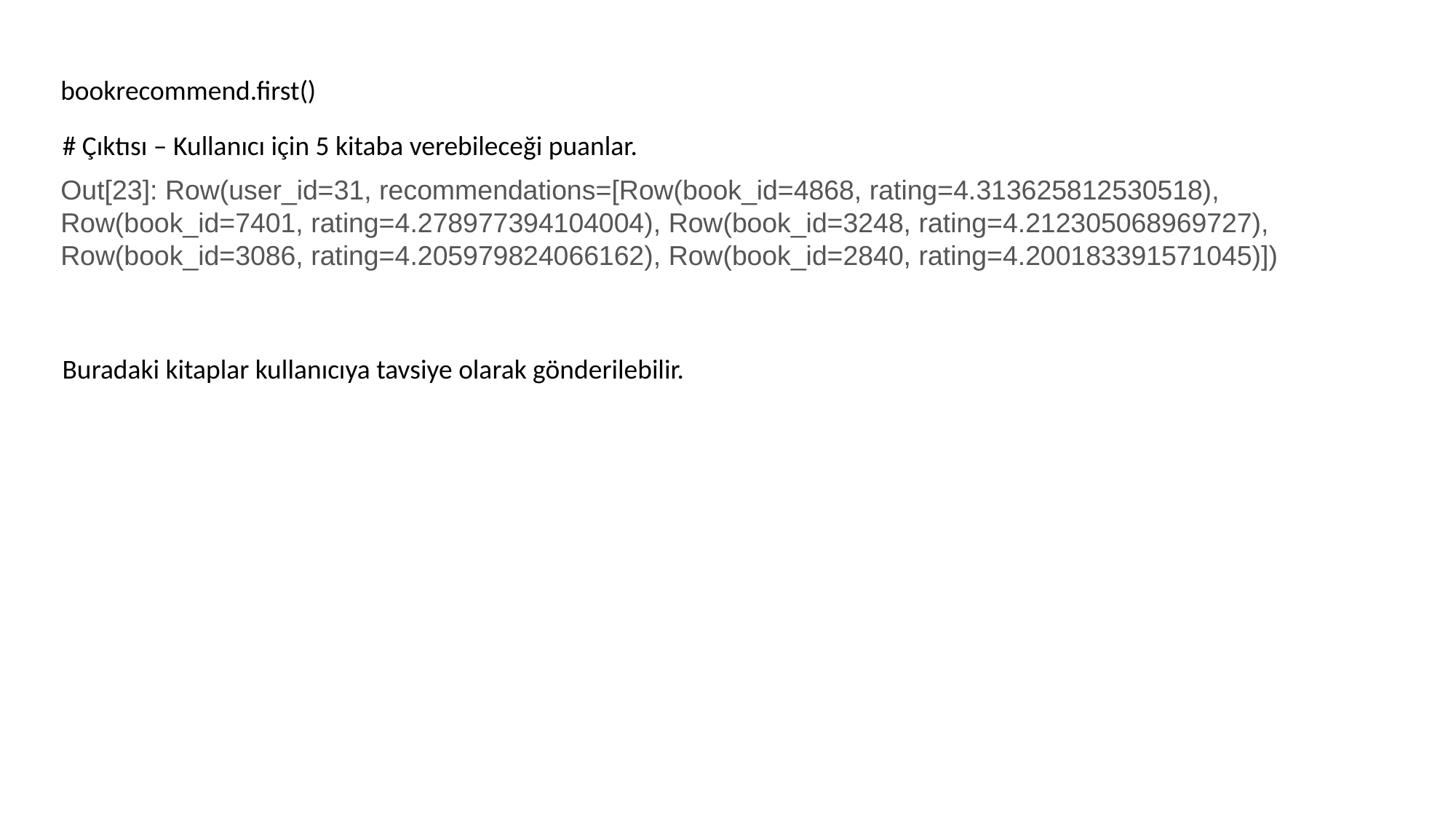

bookrecommend.first()
# Çıktısı – Kullanıcı için 5 kitaba verebileceği puanlar.
Out[23]: Row(user_id=31, recommendations=[Row(book_id=4868, rating=4.313625812530518), Row(book_id=7401, rating=4.278977394104004), Row(book_id=3248, rating=4.212305068969727), Row(book_id=3086, rating=4.205979824066162), Row(book_id=2840, rating=4.200183391571045)])
Buradaki kitaplar kullanıcıya tavsiye olarak gönderilebilir.